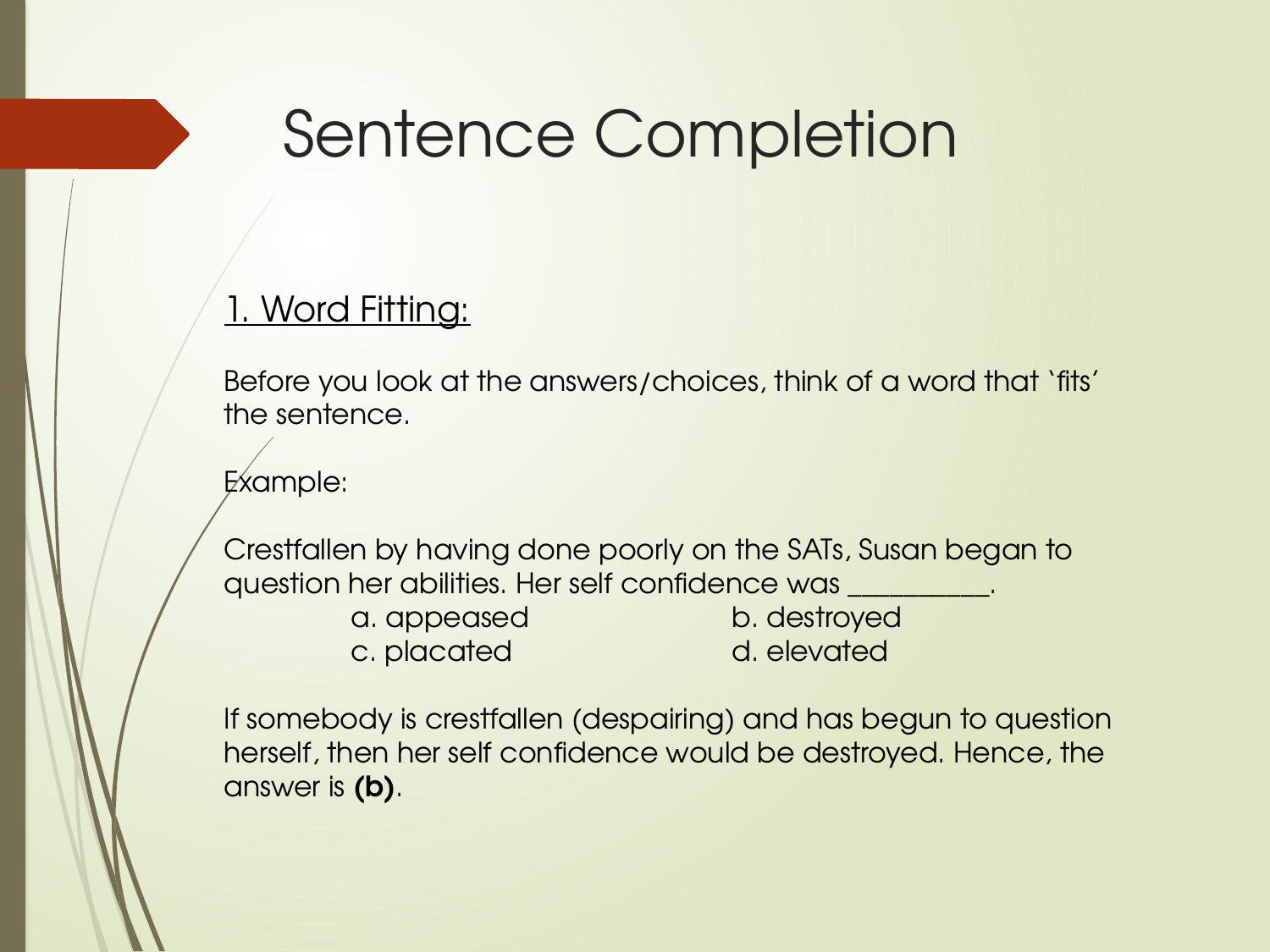

# Sentence Completion
1. Word Fitting:

Before you look at the answers/choices, think of a word that ‘fits’ the sentence.

Example:

Crestfallen by having done poorly on the SATs, Susan began to question her abilities. Her self confidence was __________.
	a. appeased		b. destroyed			c. placated		d. elevated

If somebody is crestfallen (despairing) and has begun to question herself, then her self confidence would be destroyed. Hence, the answer is (b).